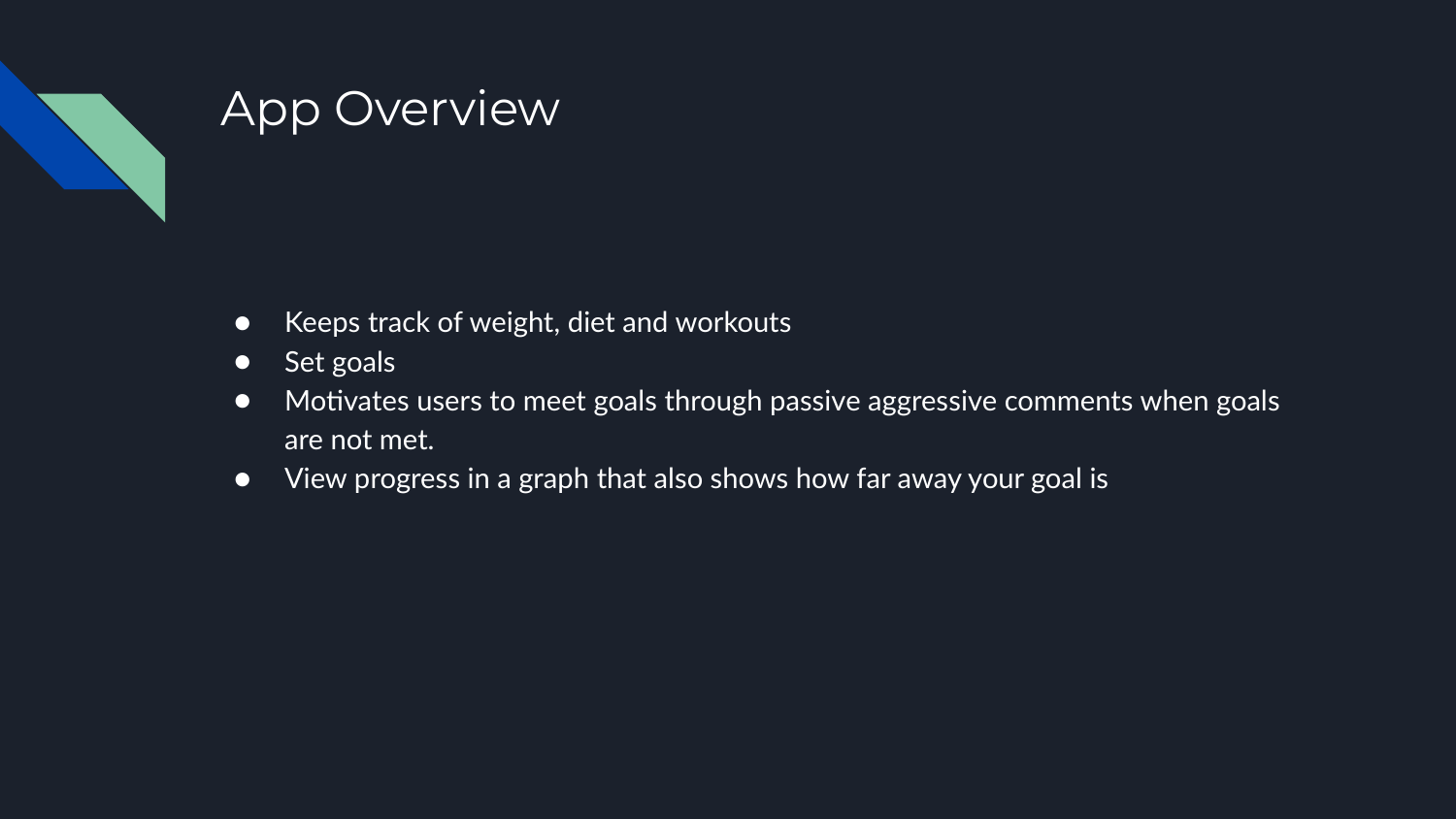

# App Overview
Keeps track of weight, diet and workouts
Set goals
Motivates users to meet goals through passive aggressive comments when goals are not met.
View progress in a graph that also shows how far away your goal is